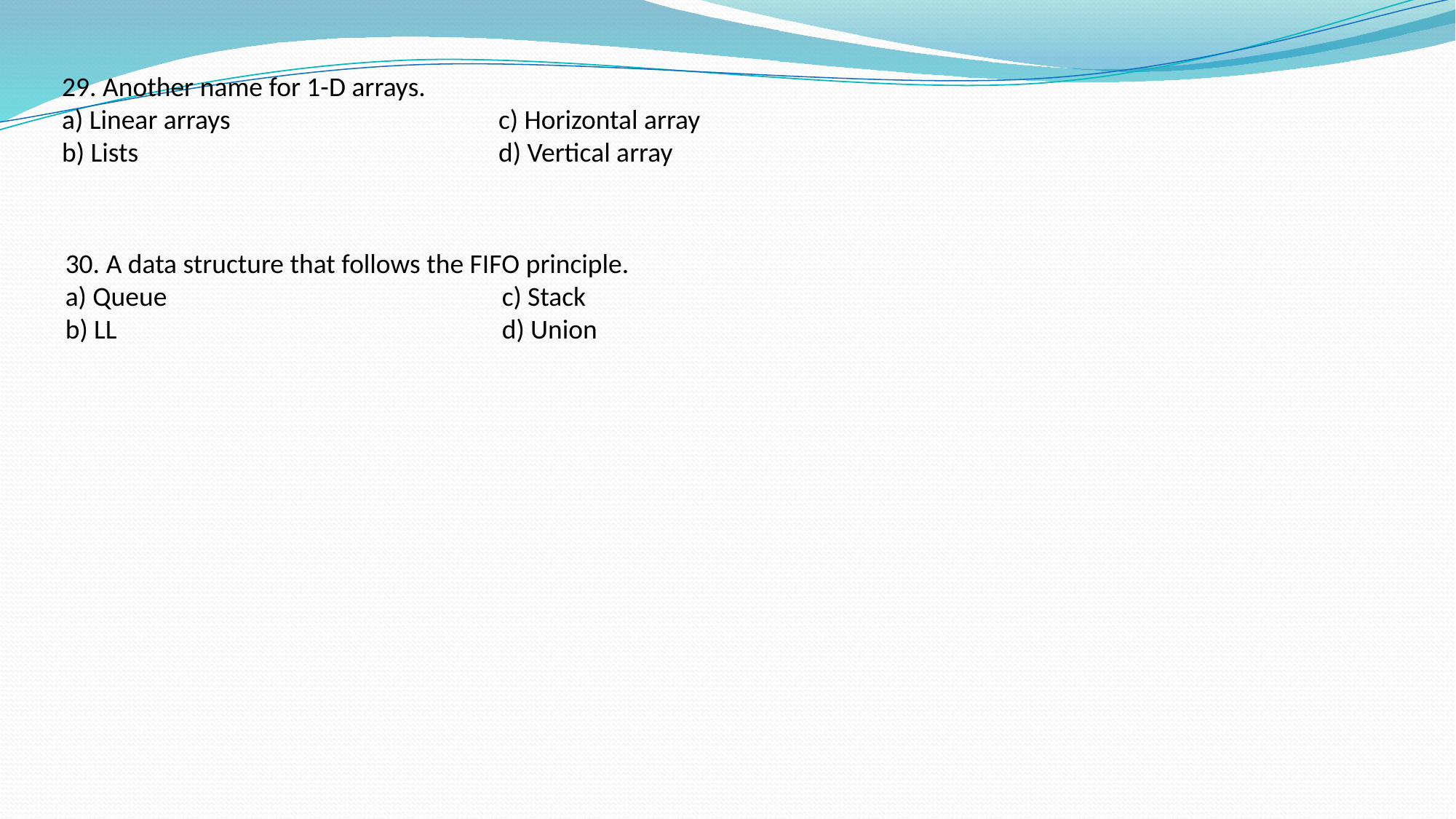

29. Another name for 1-D arrays.
a) Linear arrays			c) Horizontal array
b) Lists 				d) Vertical array
30. A data structure that follows the FIFO principle.
a) Queue 				c) Stack
b) LL            			d) Union